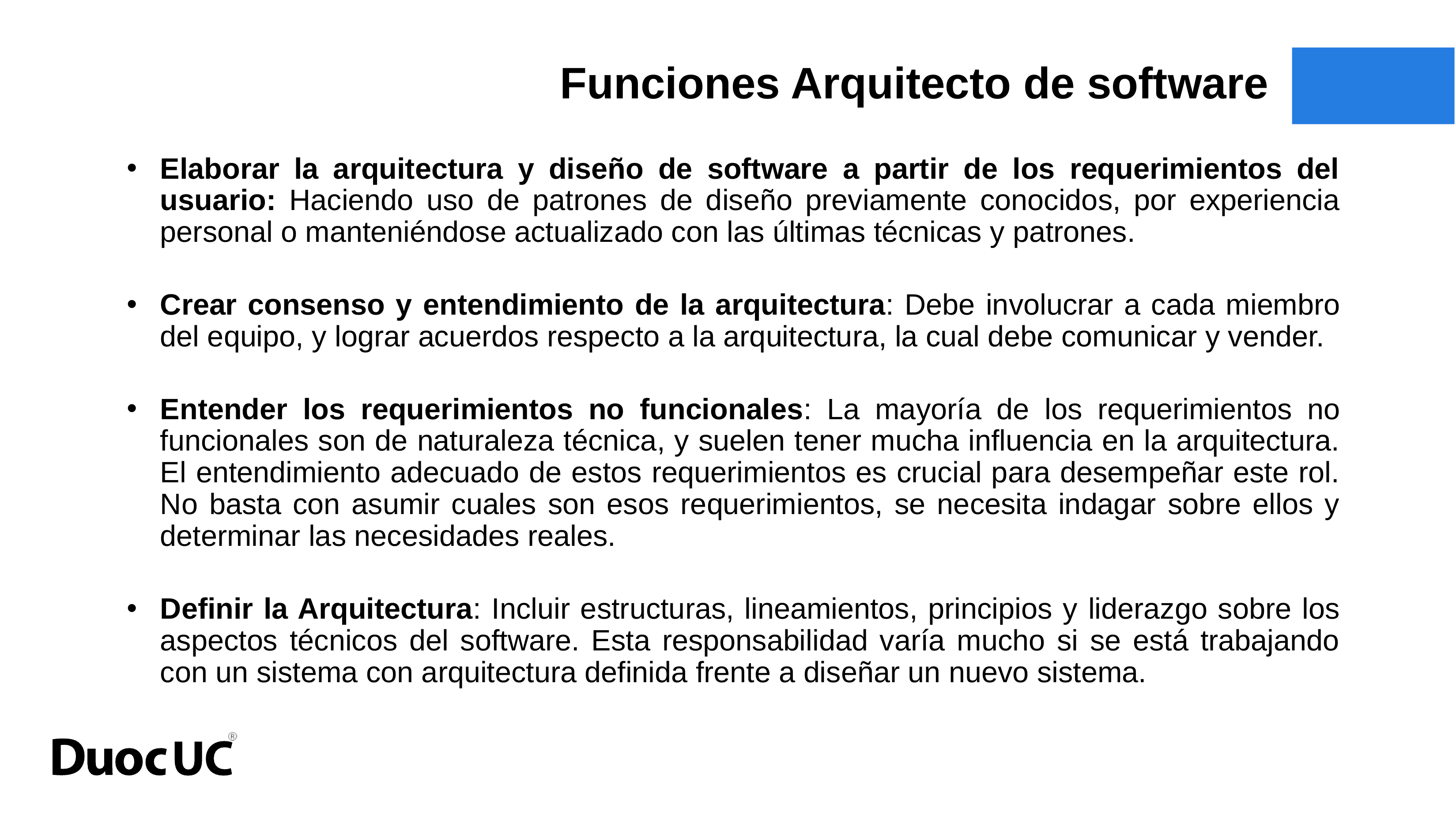

Funciones Arquitecto de software
Elaborar la arquitectura y diseño de software a partir de los requerimientos del usuario: Haciendo uso de patrones de diseño previamente conocidos, por experiencia personal o manteniéndose actualizado con las últimas técnicas y patrones.

Crear consenso y entendimiento de la arquitectura: Debe involucrar a cada miembro del equipo, y lograr acuerdos respecto a la arquitectura, la cual debe comunicar y vender.

Entender los requerimientos no funcionales: La mayoría de los requerimientos no funcionales son de naturaleza técnica, y suelen tener mucha influencia en la arquitectura. El entendimiento adecuado de estos requerimientos es crucial para desempeñar este rol. No basta con asumir cuales son esos requerimientos, se necesita indagar sobre ellos y determinar las necesidades reales.

Definir la Arquitectura: Incluir estructuras, lineamientos, principios y liderazgo sobre los aspectos técnicos del software. Esta responsabilidad varía mucho si se está trabajando con un sistema con arquitectura definida frente a diseñar un nuevo sistema.